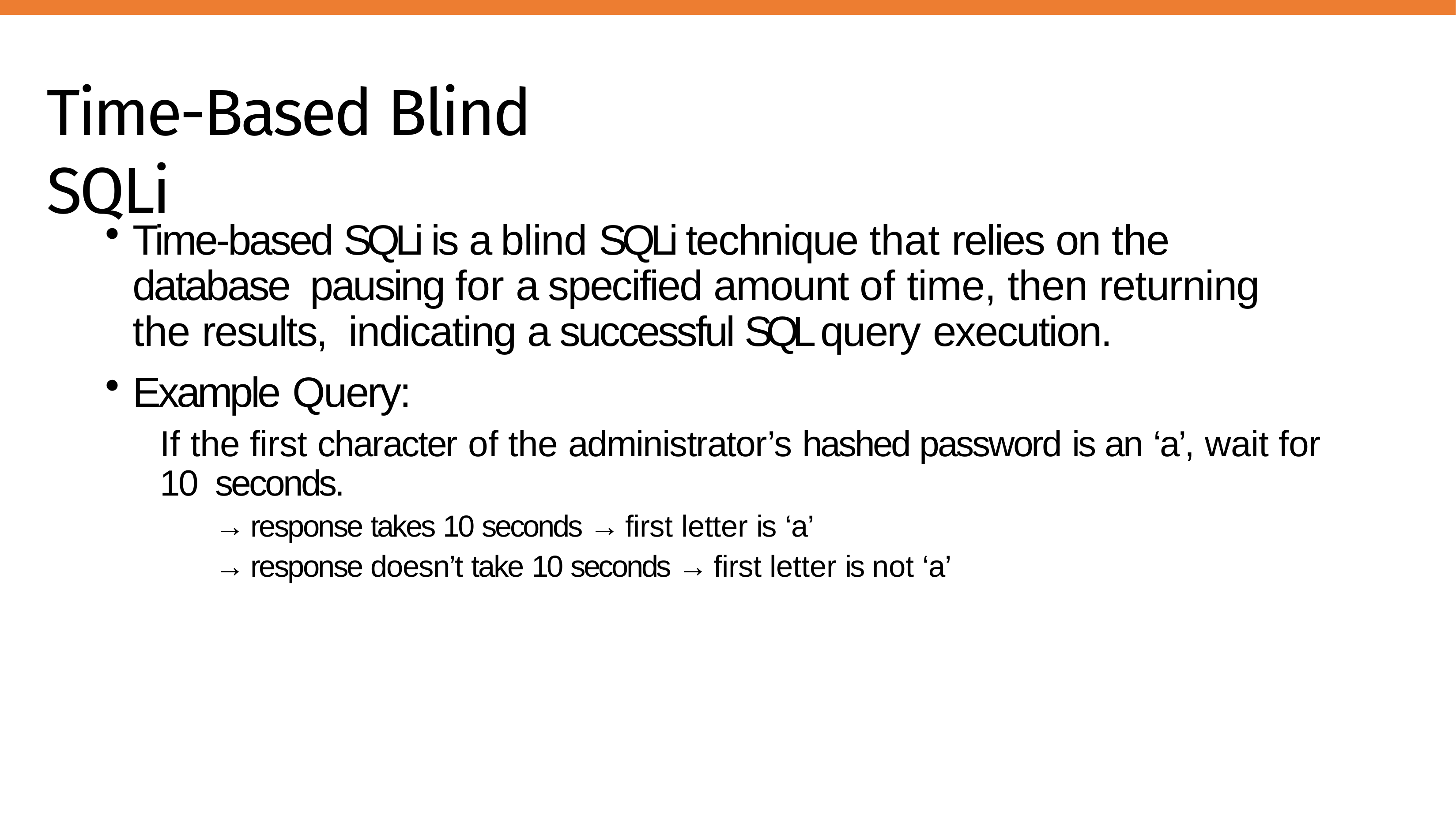

# Time-Based Blind SQLi
Time-based SQLi is a blind SQLi technique that relies on the database  pausing for a specified amount of time, then returning the results,  indicating a successful SQL query execution.
Example Query:
If the first character of the administrator’s hashed password is an ‘a’, wait for 10  seconds.
→ response takes 10 seconds → first letter is ‘a’
→ response doesn’t take 10 seconds → first letter is not ‘a’